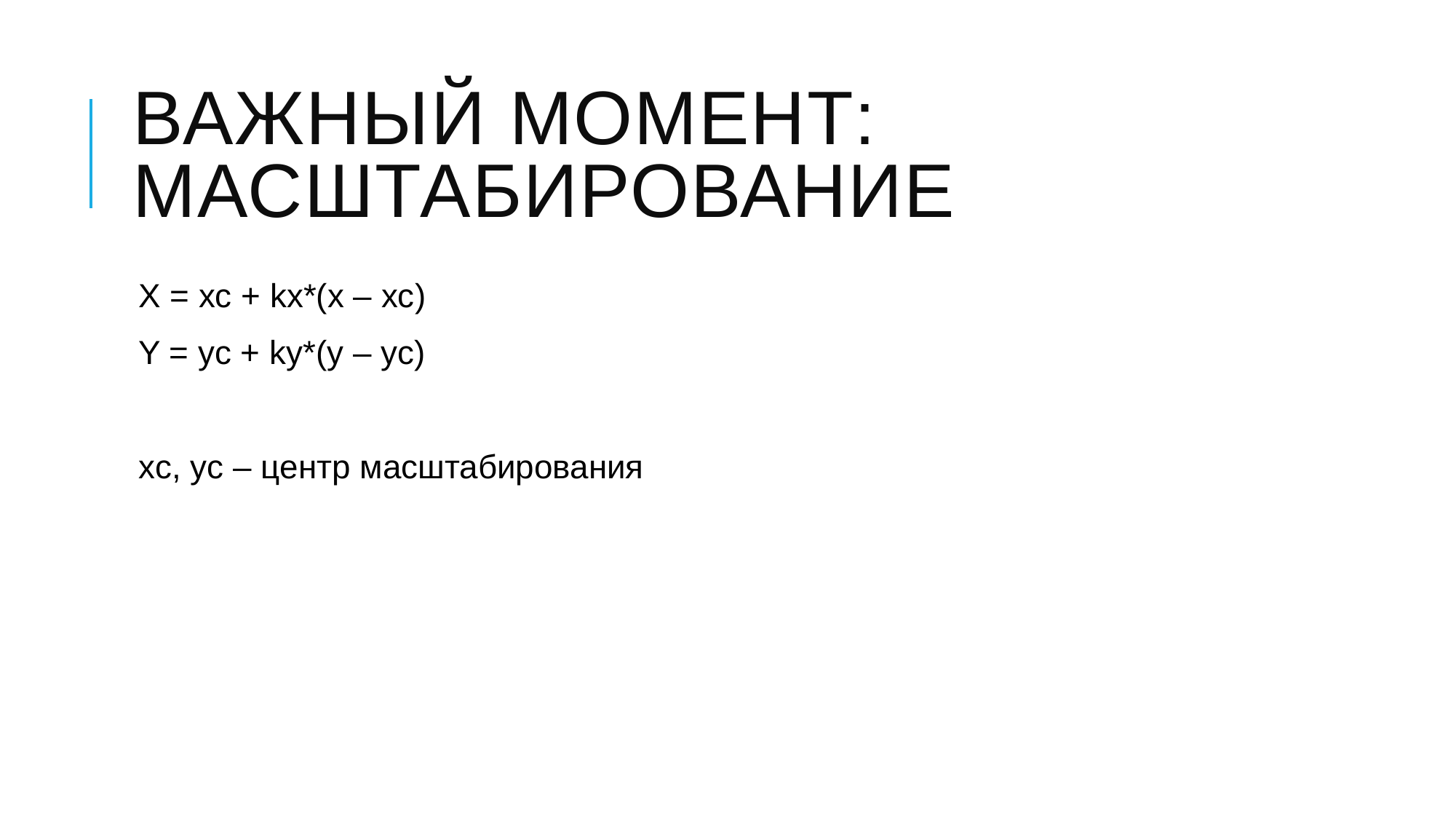

# Важный момент: Масштабирование
X = xc + kx*(x – xc)
Y = yc + ky*(y – yc)

xc, yc – центр масштабирования